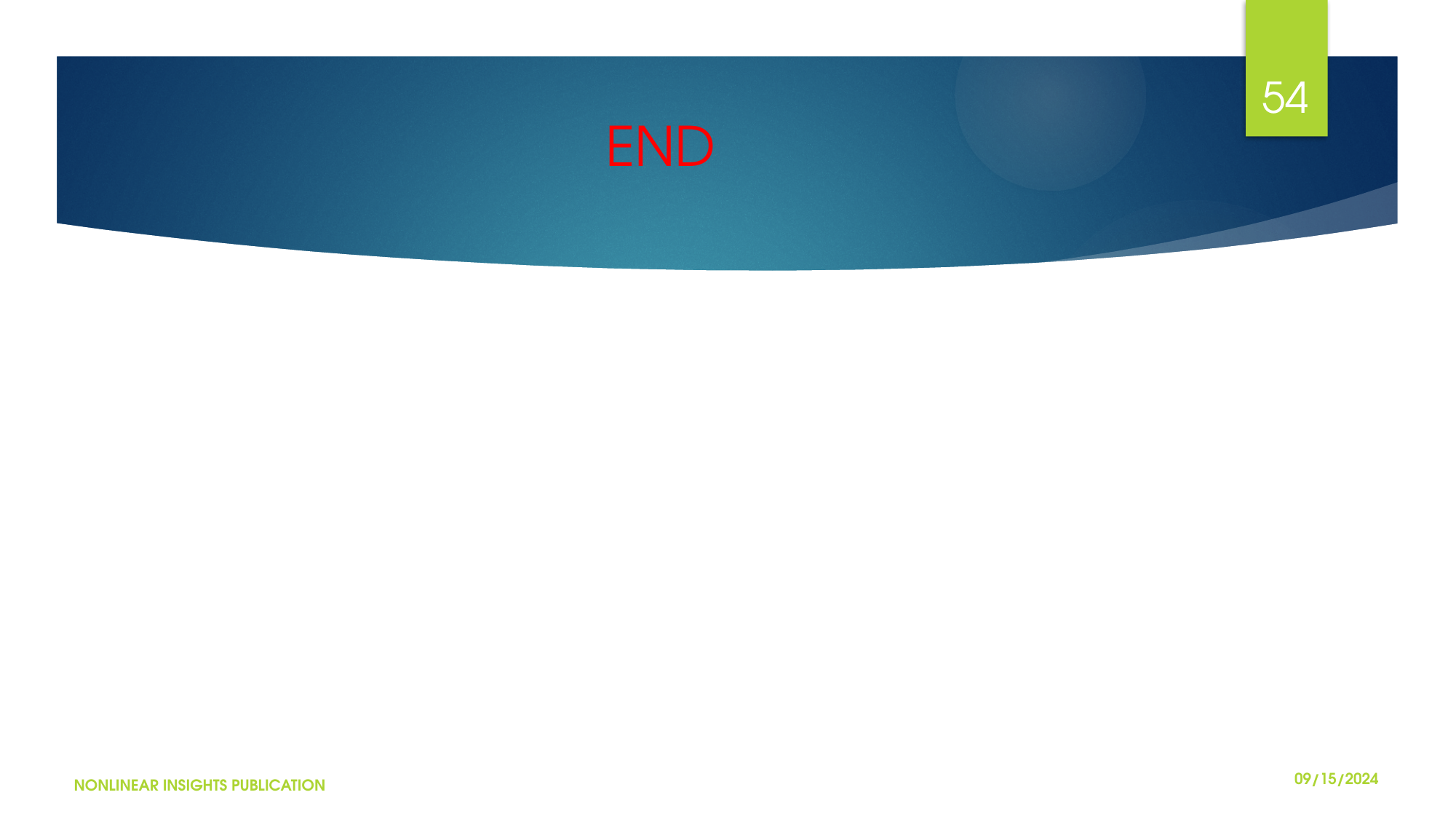

54
# END
NONLINEAR INSIGHTS PUBLICATION
09/15/2024